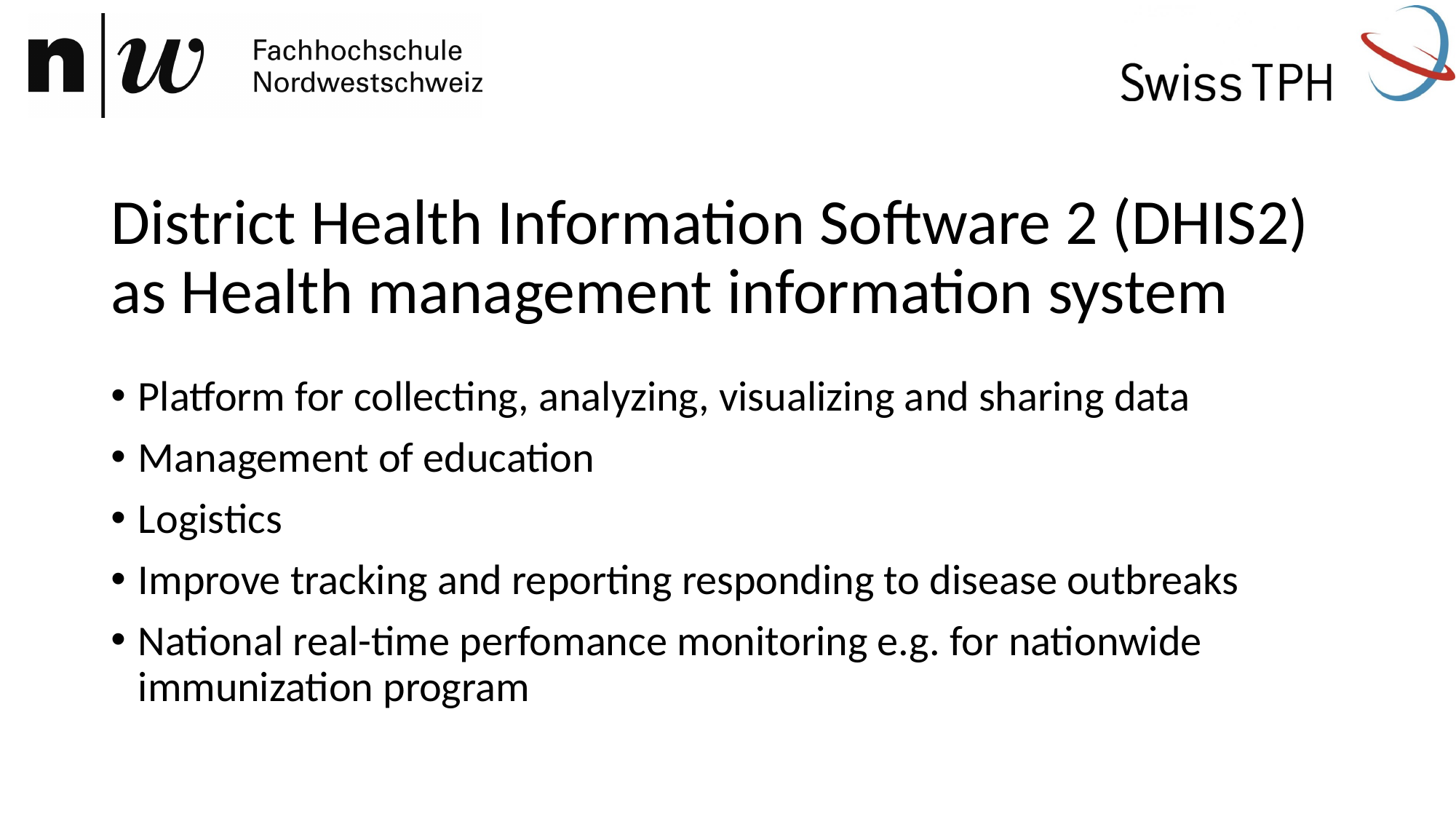

# District Health Information Software 2 (DHIS2) as Health management information system
Platform for collecting, analyzing, visualizing and sharing data
Management of education
Logistics
Improve tracking and reporting responding to disease outbreaks
National real-time perfomance monitoring e.g. for nationwide immunization program
7